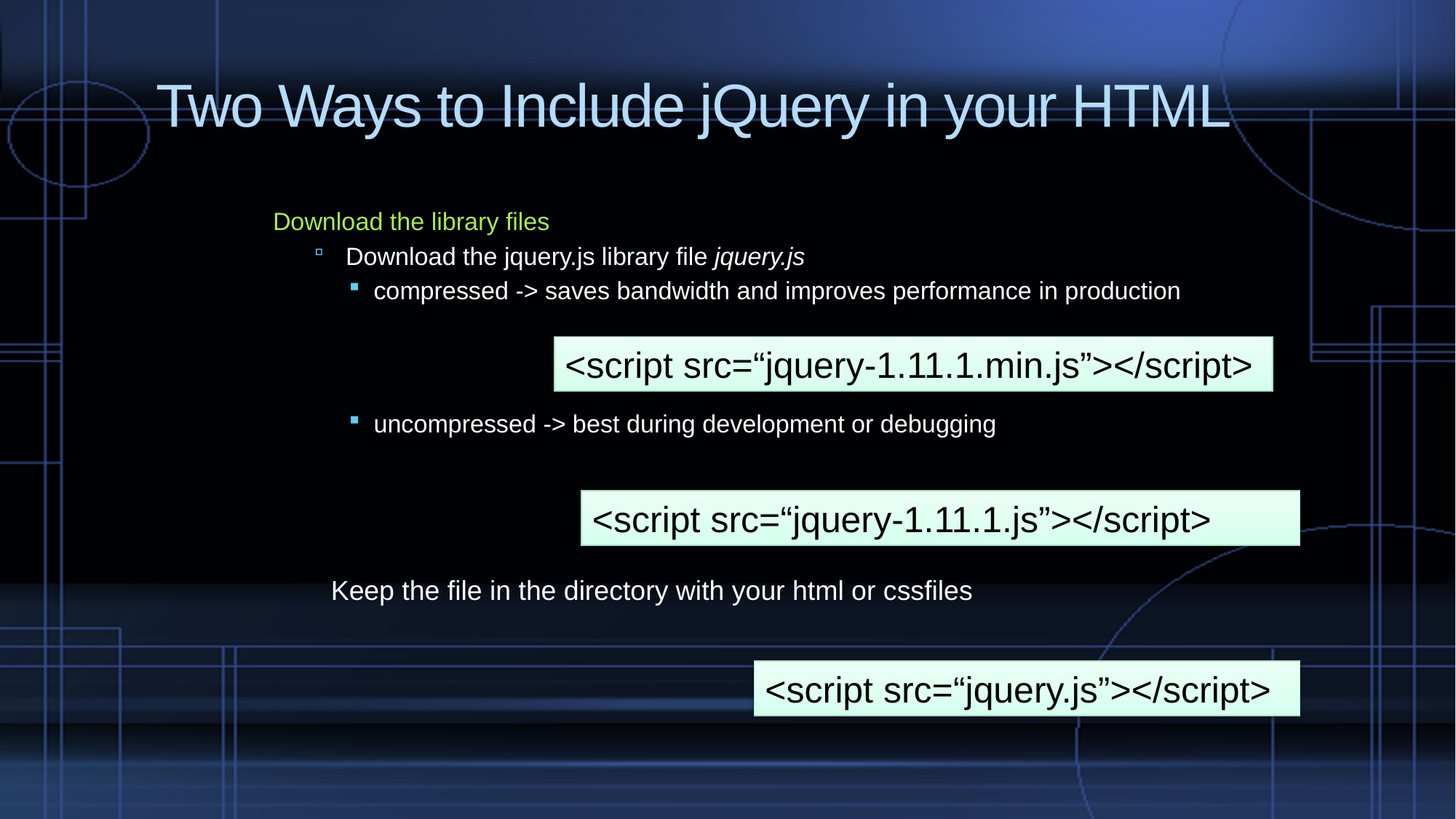

# Two Ways to Include jQuery in your HTML
Download the library files
Download the jquery.js library file jquery.js
compressed -> saves bandwidth and improves performance in production

uncompressed -> best during development or debugging
<script src=“jquery-1.11.1.min.js”></script>
<script src=“jquery-1.11.1.js”></script>
Keep the file in the directory with your html or cssfiles

<script src=“jquery.js”></script>